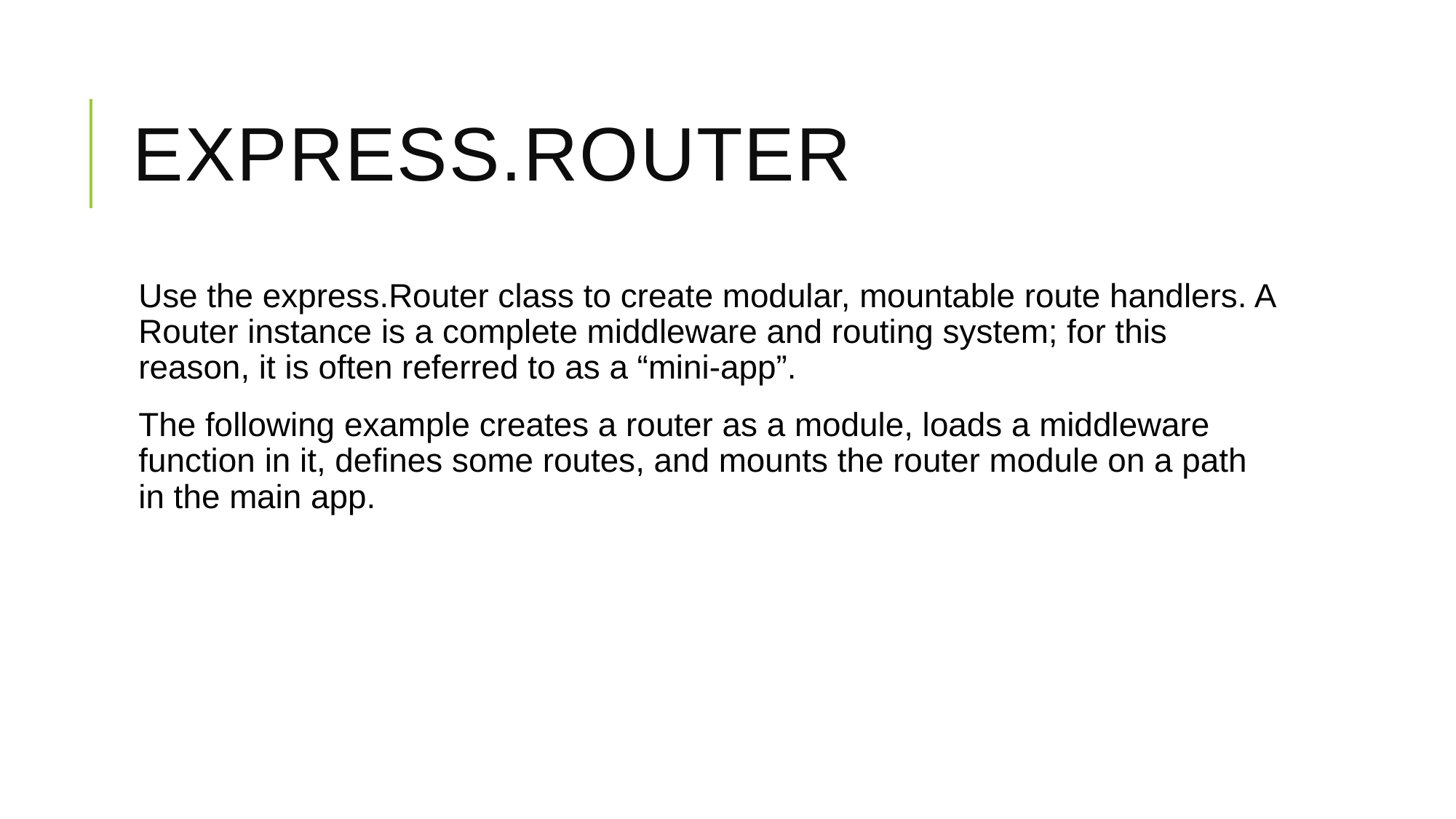

# express.Router
Use the express.Router class to create modular, mountable route handlers. A Router instance is a complete middleware and routing system; for this reason, it is often referred to as a “mini-app”.
The following example creates a router as a module, loads a middleware function in it, defines some routes, and mounts the router module on a path in the main app.